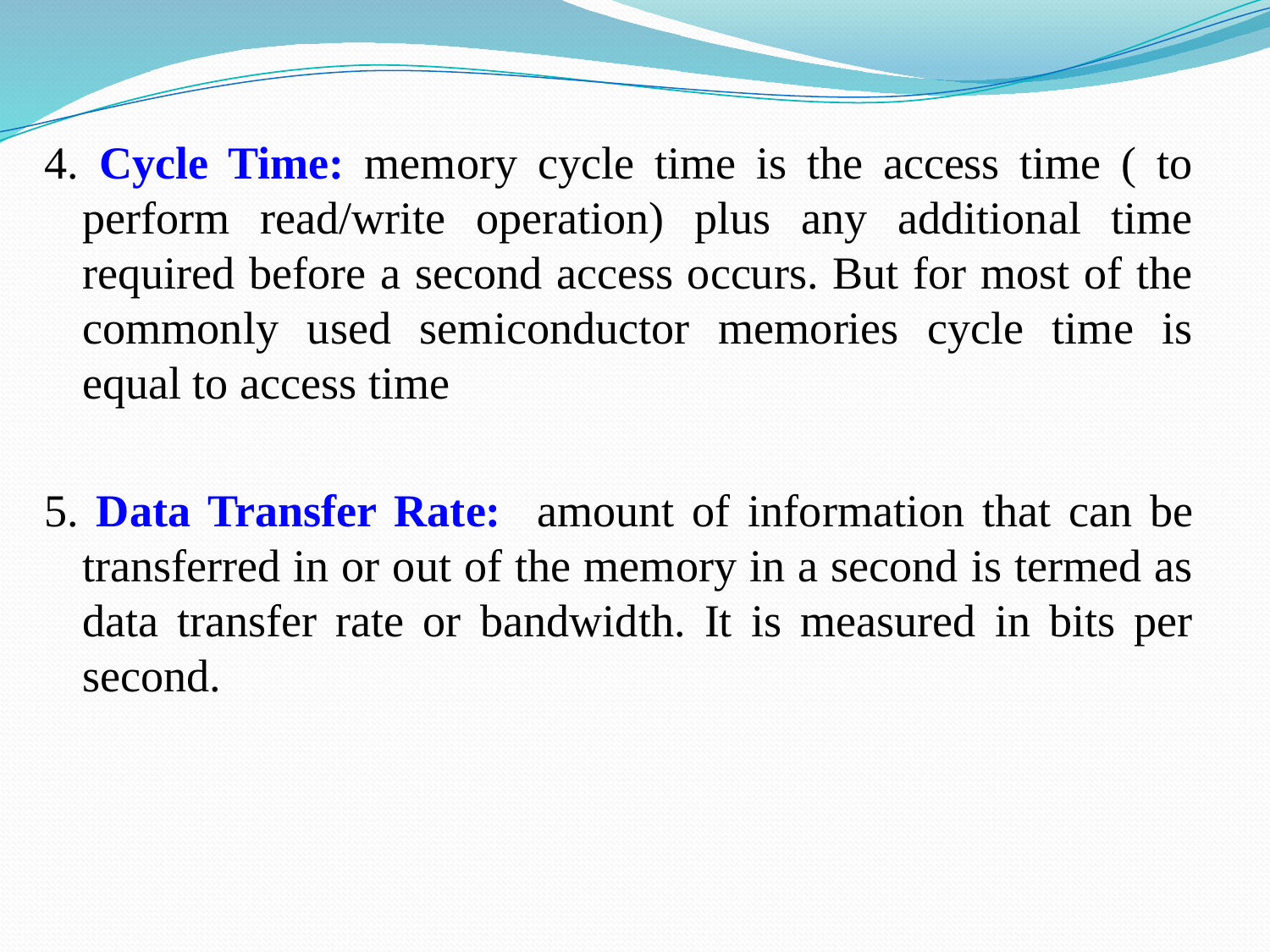

#
4. Cycle Time: memory cycle time is the access time ( to perform read/write operation) plus any additional time required before a second access occurs. But for most of the commonly used semiconductor memories cycle time is equal to access time

5. Data Transfer Rate:  amount of information that can be transferred in or out of the memory in a second is termed as data transfer rate or bandwidth. It is measured in bits per second.